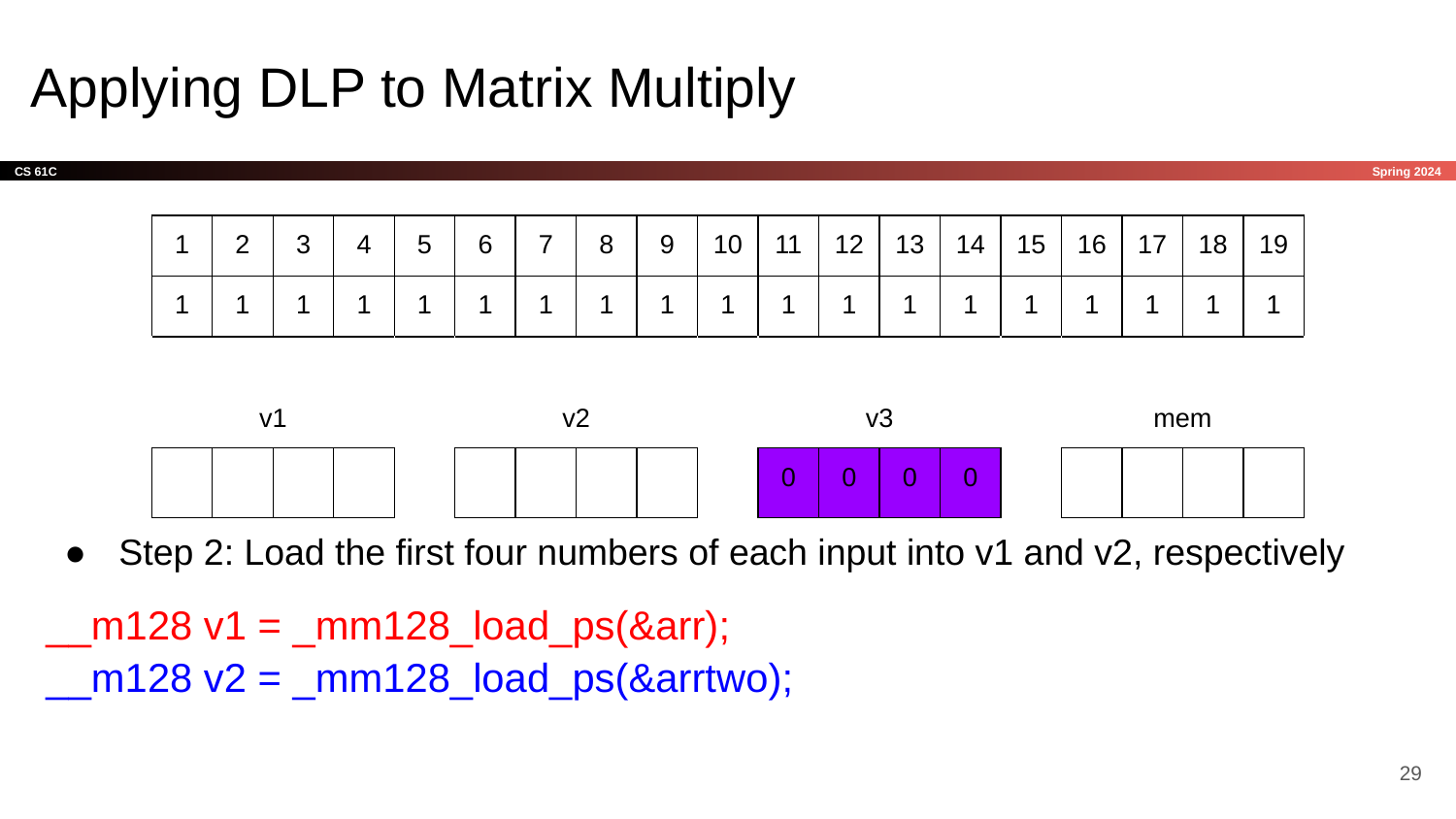

# Applying DLP to Matrix Multiply
| 1 | 2 | 3 | 4 | 5 | 6 | 7 | 8 | 9 | 10 | 11 | 12 | 13 | 14 | 15 | 16 | 17 | 18 | 19 |
| --- | --- | --- | --- | --- | --- | --- | --- | --- | --- | --- | --- | --- | --- | --- | --- | --- | --- | --- |
| 1 | 1 | 1 | 1 | 1 | 1 | 1 | 1 | 1 | 1 | 1 | 1 | 1 | 1 | 1 | 1 | 1 | 1 | 1 |
| v1 |  |  |  |  | v2 |  |  |  |  | v3 |  |  |  |  | mem |  |  |  |
|  |  |  |  |  |  |  |  |  |  | 0 | 0 | 0 | 0 |  |  |  |  |  |
Step 2: Load the first four numbers of each input into v1 and v2, respectively
__m128 v1 = _mm128_load_ps(&arr);
__m128 v2 = _mm128_load_ps(&arrtwo);
29